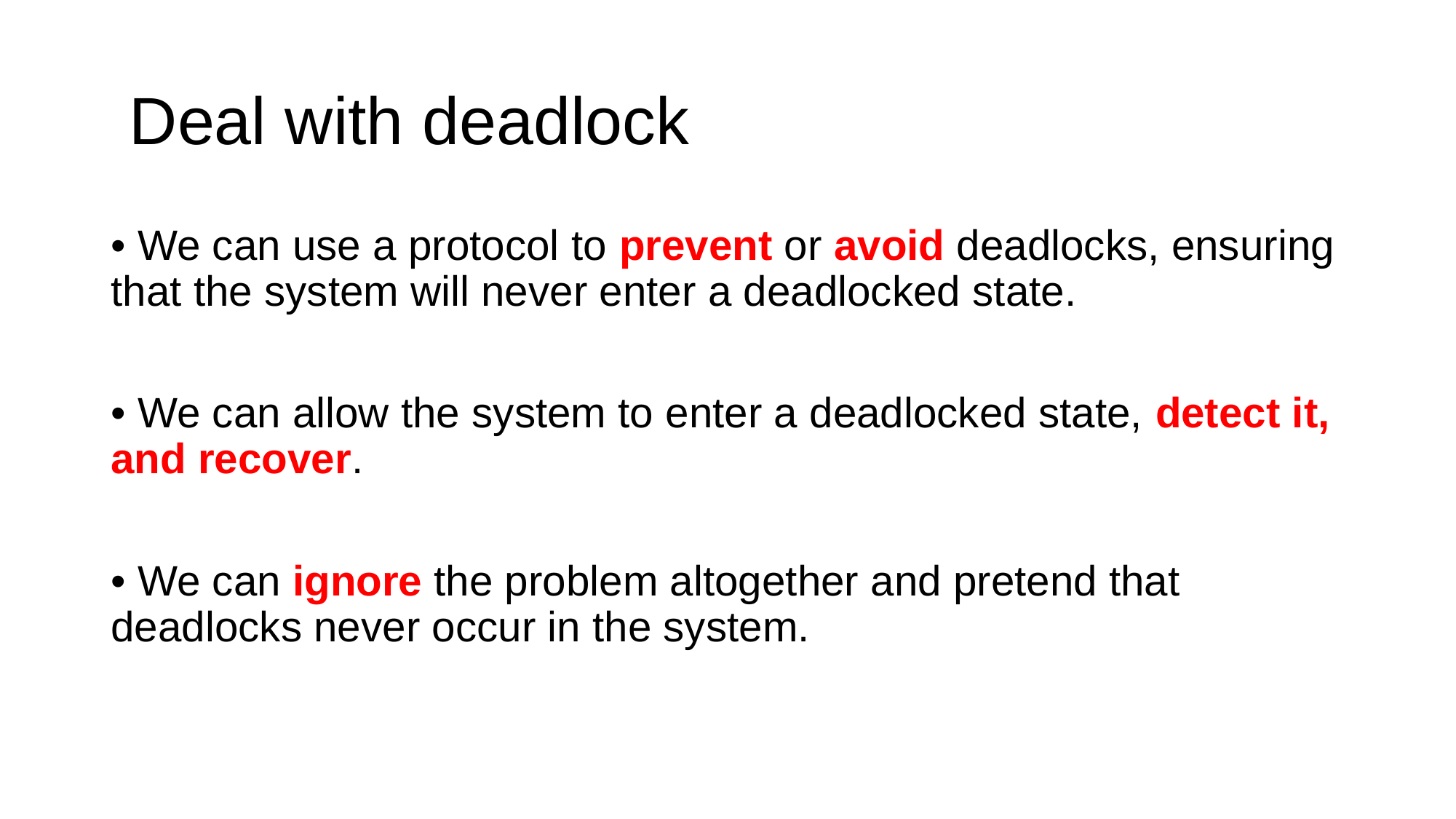

# Deal with deadlock
• We can use a protocol to prevent or avoid deadlocks, ensuring that the system will never enter a deadlocked state.

• We can allow the system to enter a deadlocked state, detect it, and recover.

• We can ignore the problem altogether and pretend that deadlocks never occur in the system.